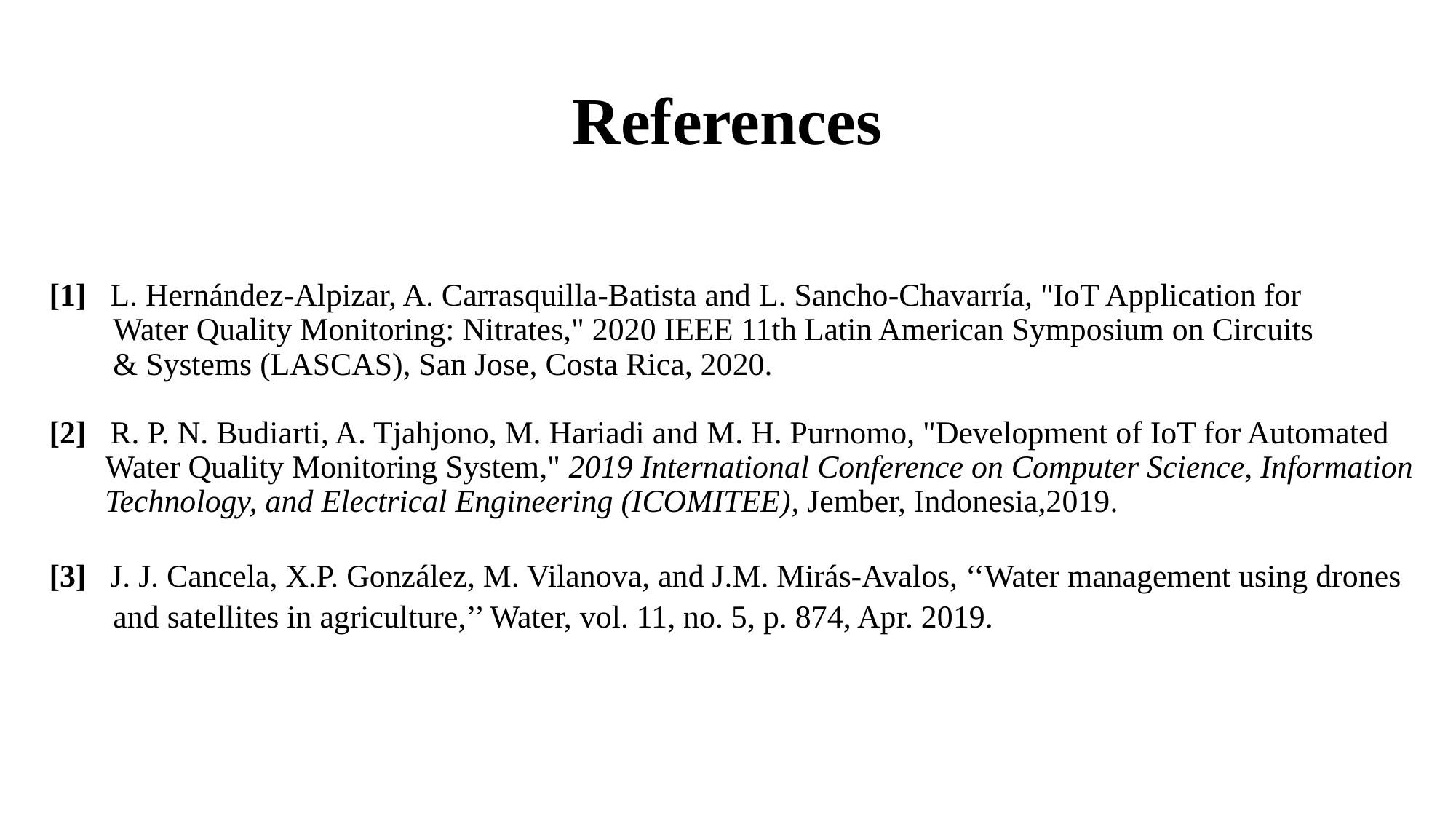

# References
[1]   L. Hernández-Alpizar, A. Carrasquilla-Batista and L. Sancho-Chavarría, "IoT Application for
        Water Quality Monitoring: Nitrates," 2020 IEEE 11th Latin American Symposium on Circuits
        & Systems (LASCAS), San Jose, Costa Rica, 2020.

[2]   R. P. N. Budiarti, A. Tjahjono, M. Hariadi and M. H. Purnomo, "Development of IoT for Automated
       Water Quality Monitoring System," 2019 International Conference on Computer Science, Information
       Technology, and Electrical Engineering (ICOMITEE), Jember, Indonesia,2019.

[3]   J. J. Cancela, X.P. González, M. Vilanova, and J.M. Mirás-Avalos, ‘‘Water management using drones
        and satellites in agriculture,’’ Water, vol. 11, no. 5, p. 874, Apr. 2019.